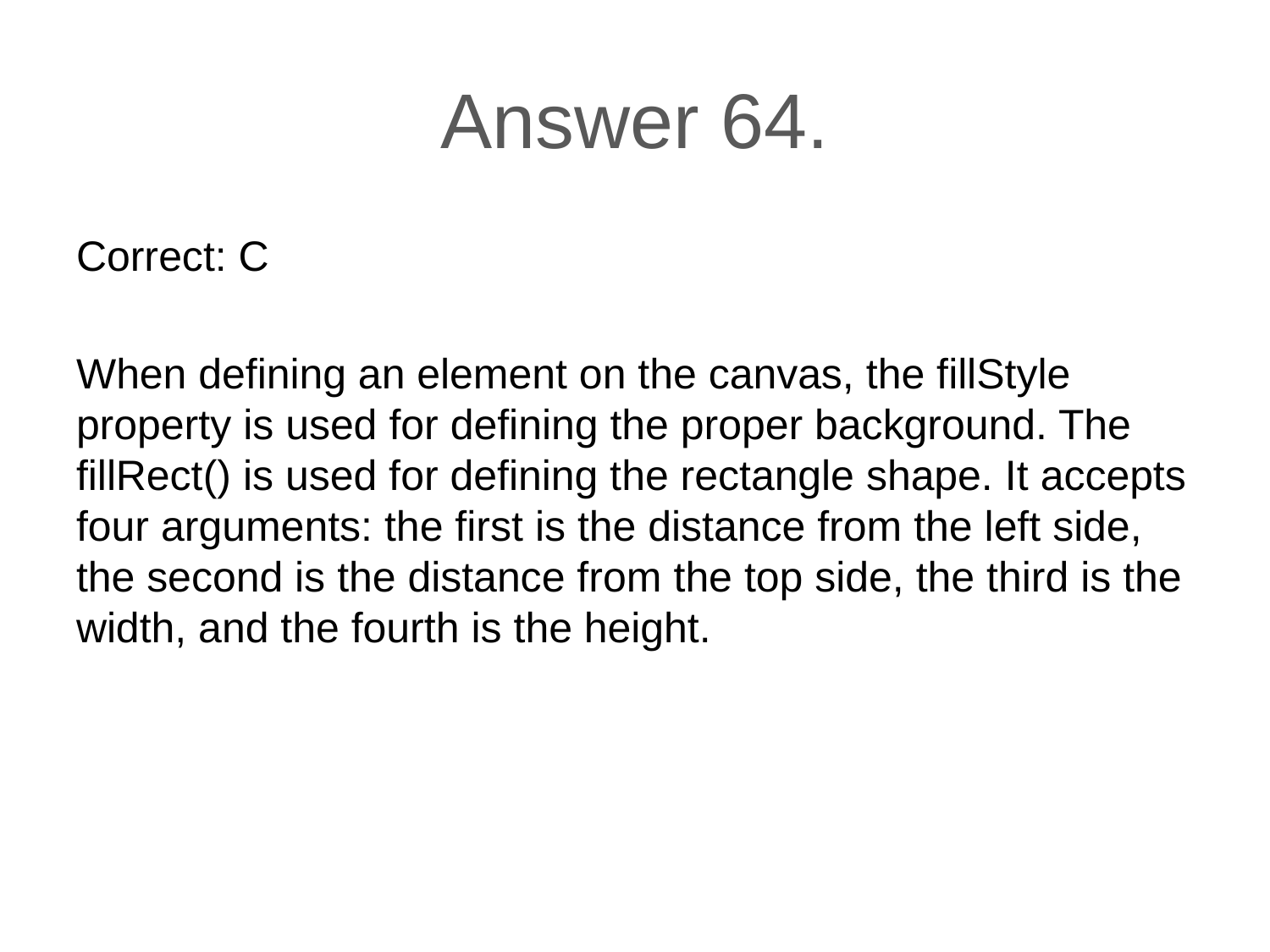

# Answer 64.
Correct: C

When defining an element on the canvas, the fillStyle property is used for defining the proper background. The fillRect() is used for defining the rectangle shape. It accepts four arguments: the first is the distance from the left side, the second is the distance from the top side, the third is the width, and the fourth is the height.